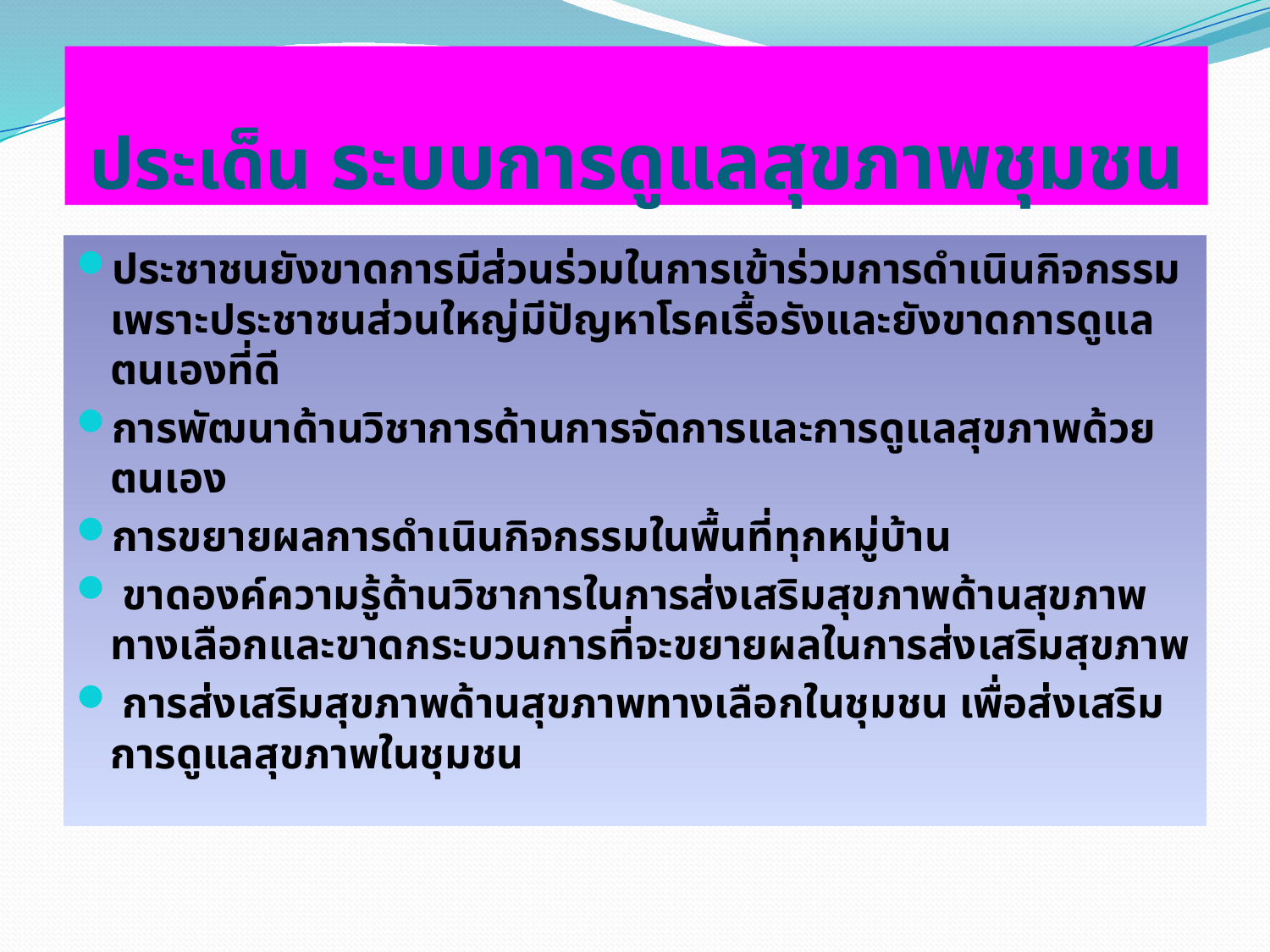

# ประเด็น ระบบการดูแลสุขภาพชุมชน
ประชาชนยังขาดการมีส่วนร่วมในการเข้าร่วมการดำเนินกิจกรรมเพราะประชาชนส่วนใหญ่มีปัญหาโรคเรื้อรังและยังขาดการดูแลตนเองที่ดี
การพัฒนาด้านวิชาการด้านการจัดการและการดูแลสุขภาพด้วยตนเอง
การขยายผลการดำเนินกิจกรรมในพื้นที่ทุกหมู่บ้าน
 ขาดองค์ความรู้ด้านวิชาการในการส่งเสริมสุขภาพด้านสุขภาพทางเลือกและขาดกระบวนการที่จะขยายผลในการส่งเสริมสุขภาพ
 การส่งเสริมสุขภาพด้านสุขภาพทางเลือกในชุมชน เพื่อส่งเสริมการดูแลสุขภาพในชุมชน